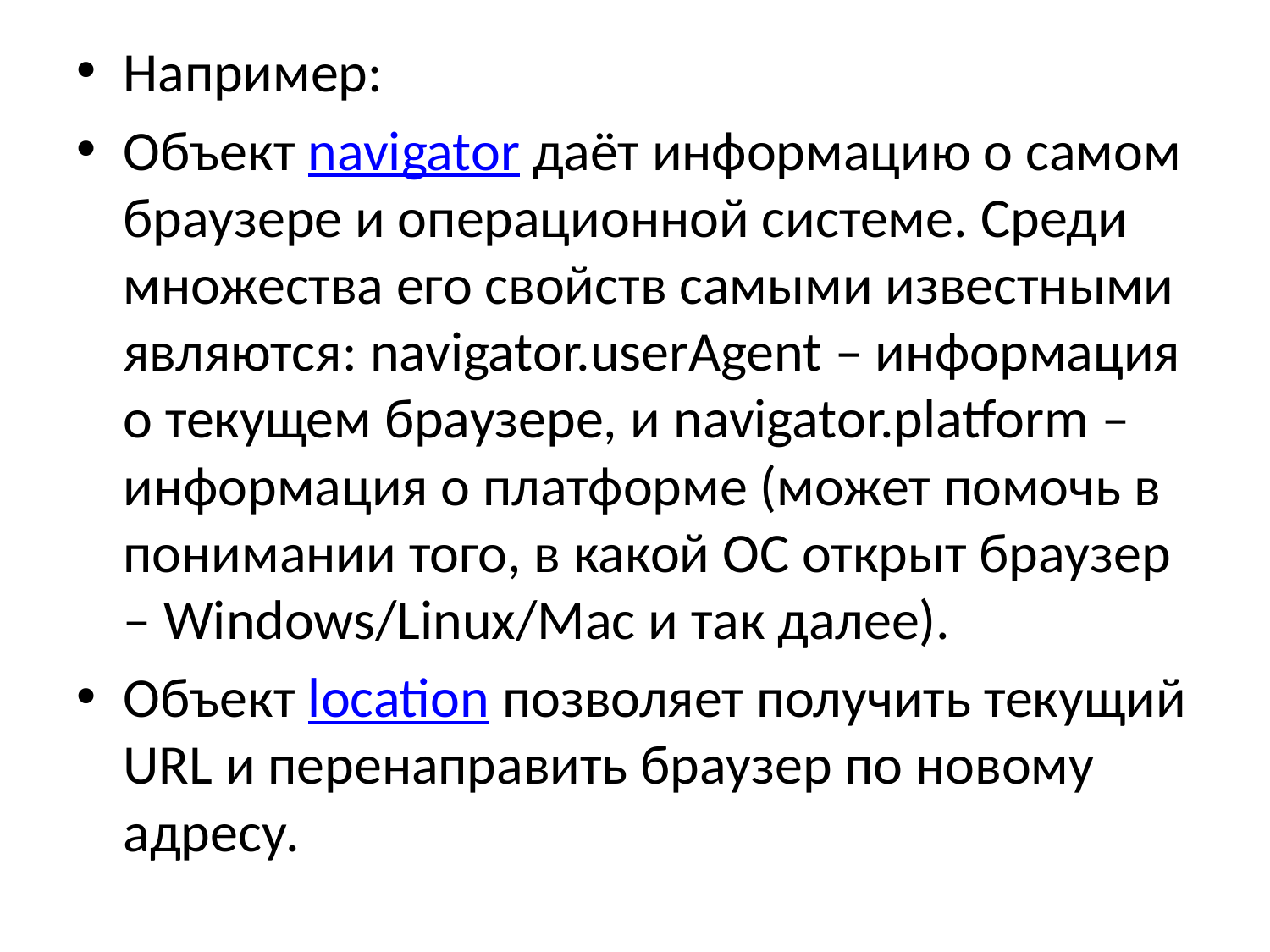

Например:
Объект navigator даёт информацию о самом браузере и операционной системе. Среди множества его свойств самыми известными являются: navigator.userAgent – информация о текущем браузере, и navigator.platform – информация о платформе (может помочь в понимании того, в какой ОС открыт браузер – Windows/Linux/Mac и так далее).
Объект location позволяет получить текущий URL и перенаправить браузер по новому адресу.